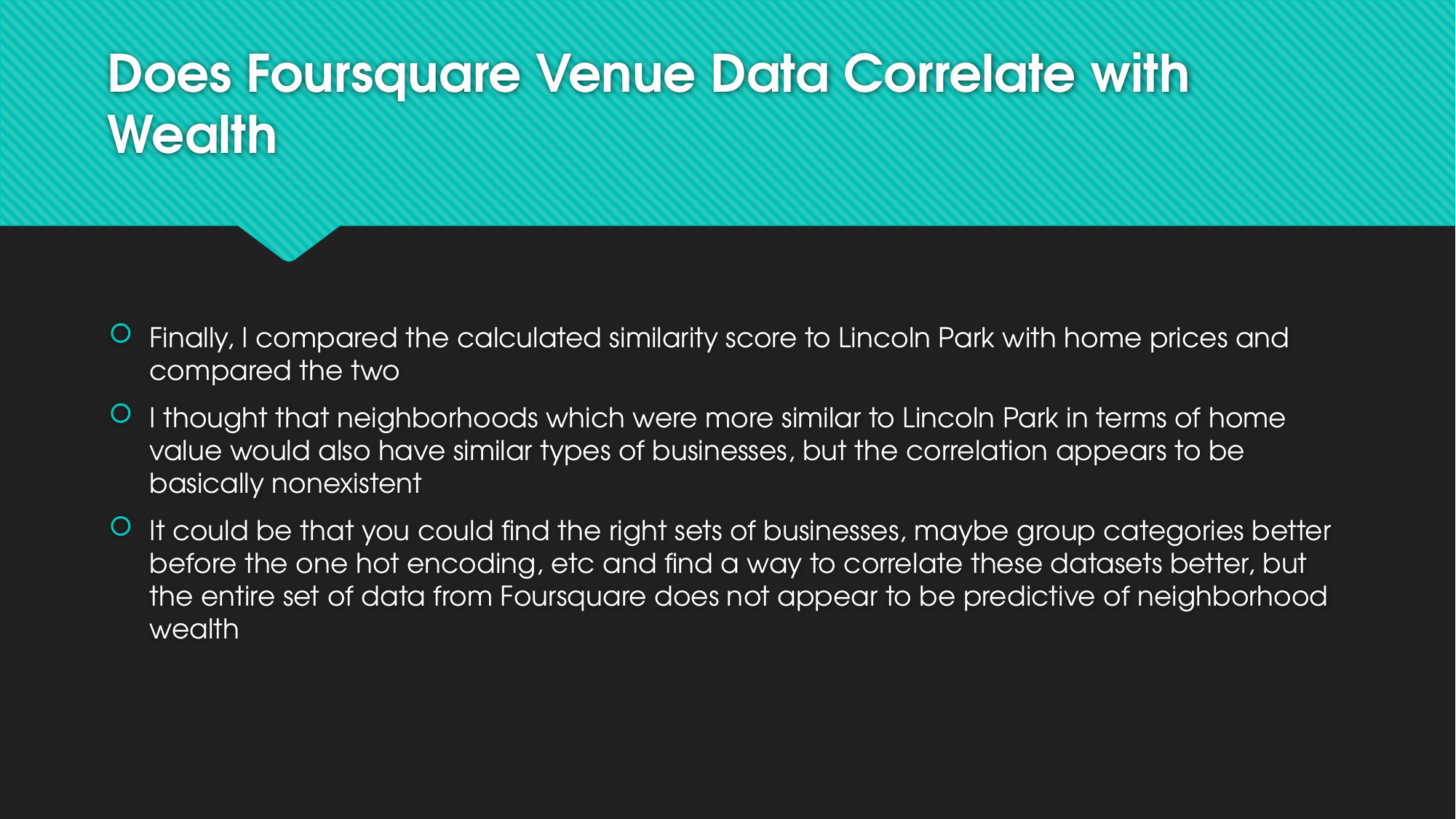

# Does Foursquare Venue Data Correlate with Wealth
Finally, I compared the calculated similarity score to Lincoln Park with home prices and compared the two
I thought that neighborhoods which were more similar to Lincoln Park in terms of home value would also have similar types of businesses, but the correlation appears to be basically nonexistent
It could be that you could find the right sets of businesses, maybe group categories better before the one hot encoding, etc and find a way to correlate these datasets better, but the entire set of data from Foursquare does not appear to be predictive of neighborhood wealth